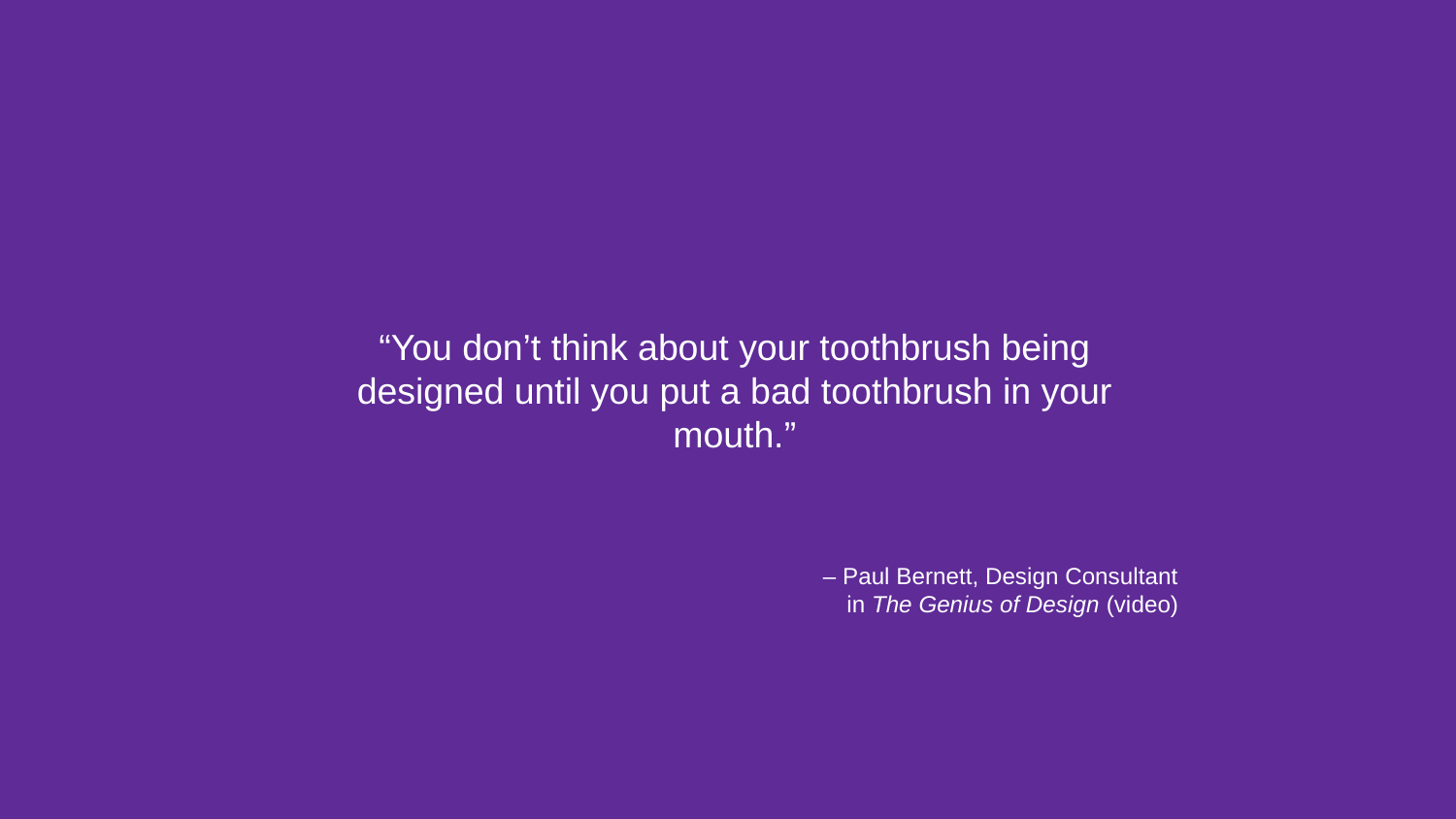

“You don’t think about your toothbrush being designed until you put a bad toothbrush in your mouth.”

– Paul Bernett, Design Consultant
in The Genius of Design (video)